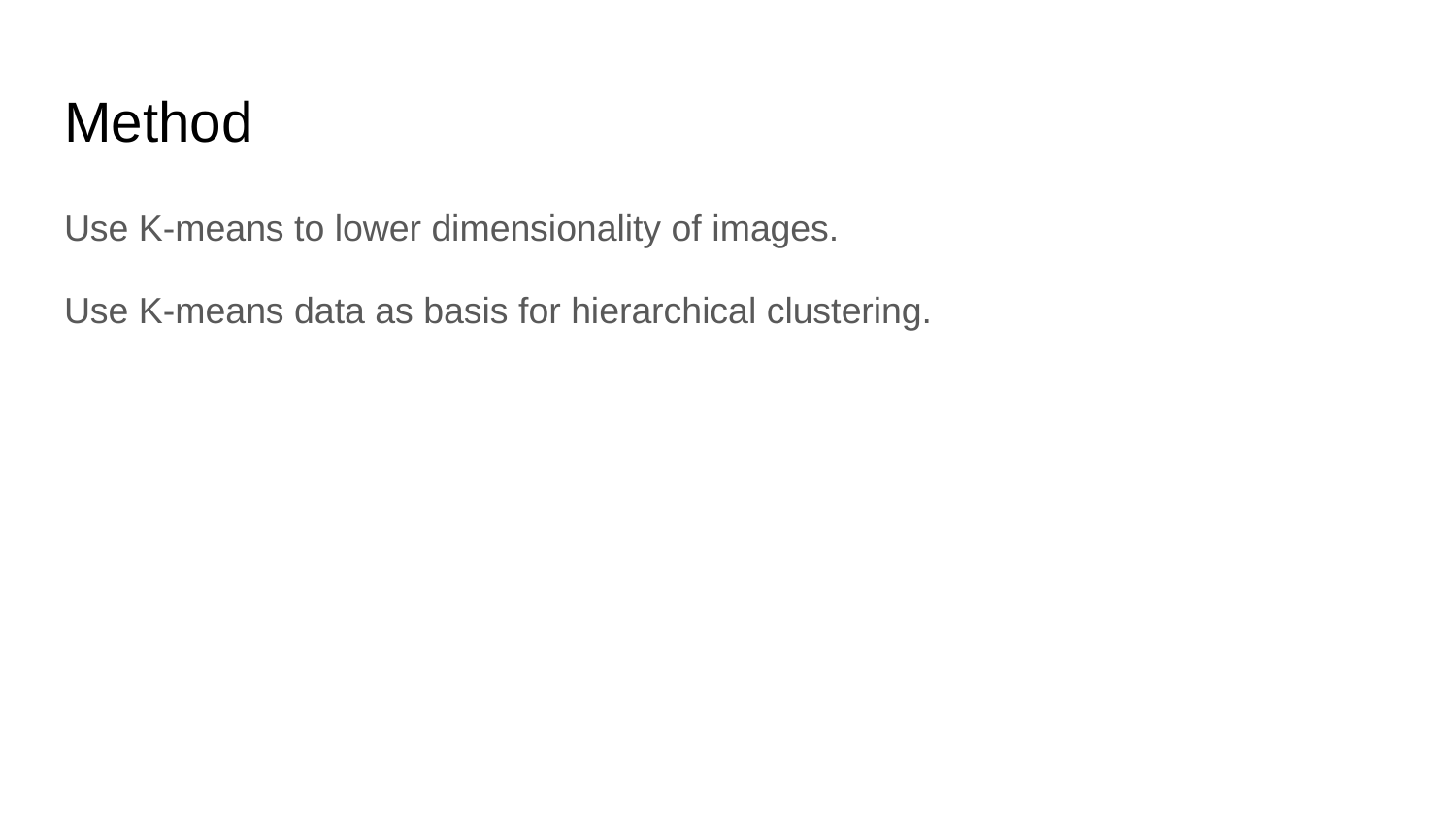

# Method
Use K-means to lower dimensionality of images.
Use K-means data as basis for hierarchical clustering.